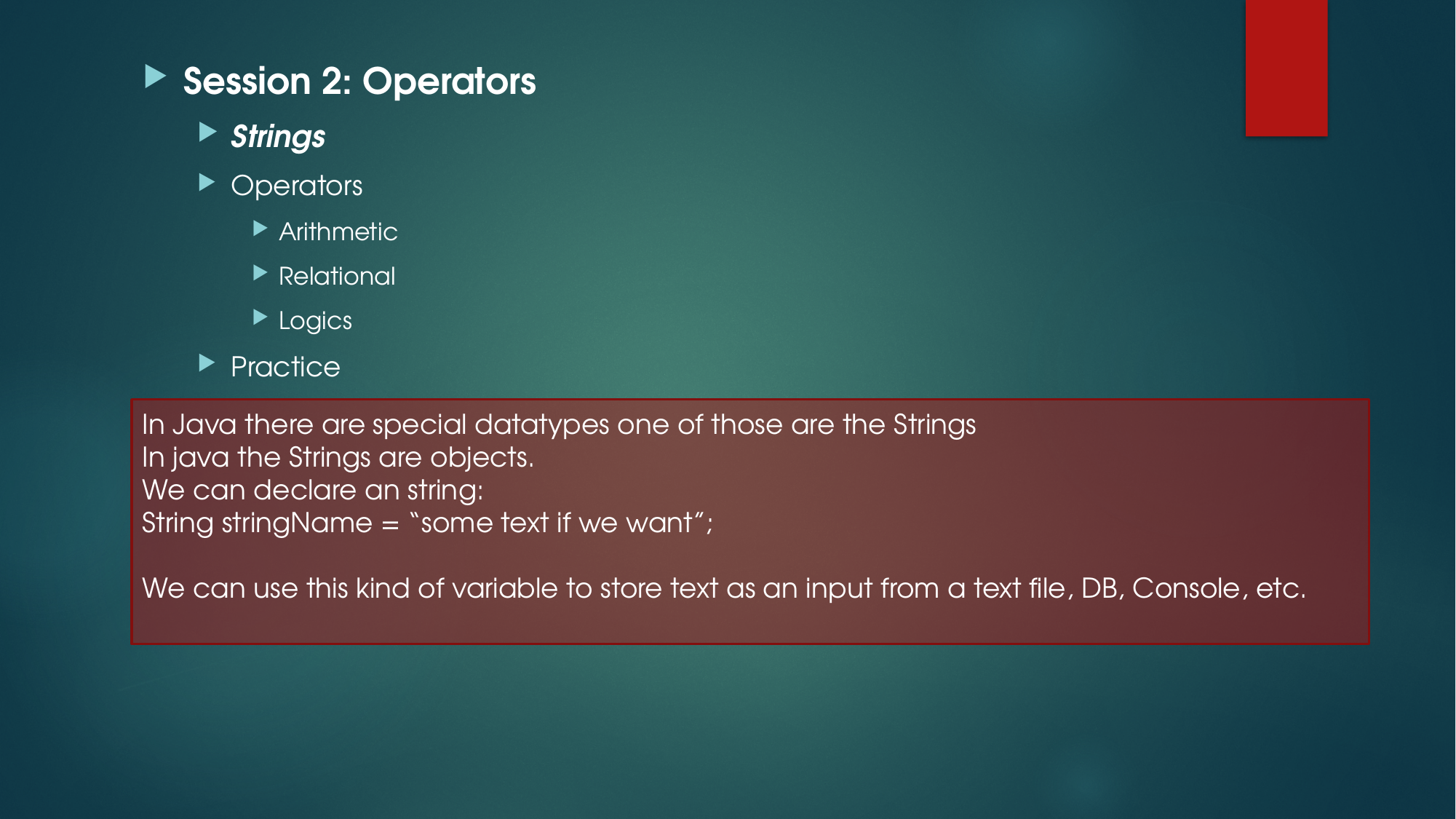

Session 2: Operators
Strings
Operators
Arithmetic
Relational
Logics
Practice

In Java there are special datatypes one of those are the Strings
In java the Strings are objects.
We can declare an string:
String stringName = “some text if we want”;

We can use this kind of variable to store text as an input from a text file, DB, Console, etc.